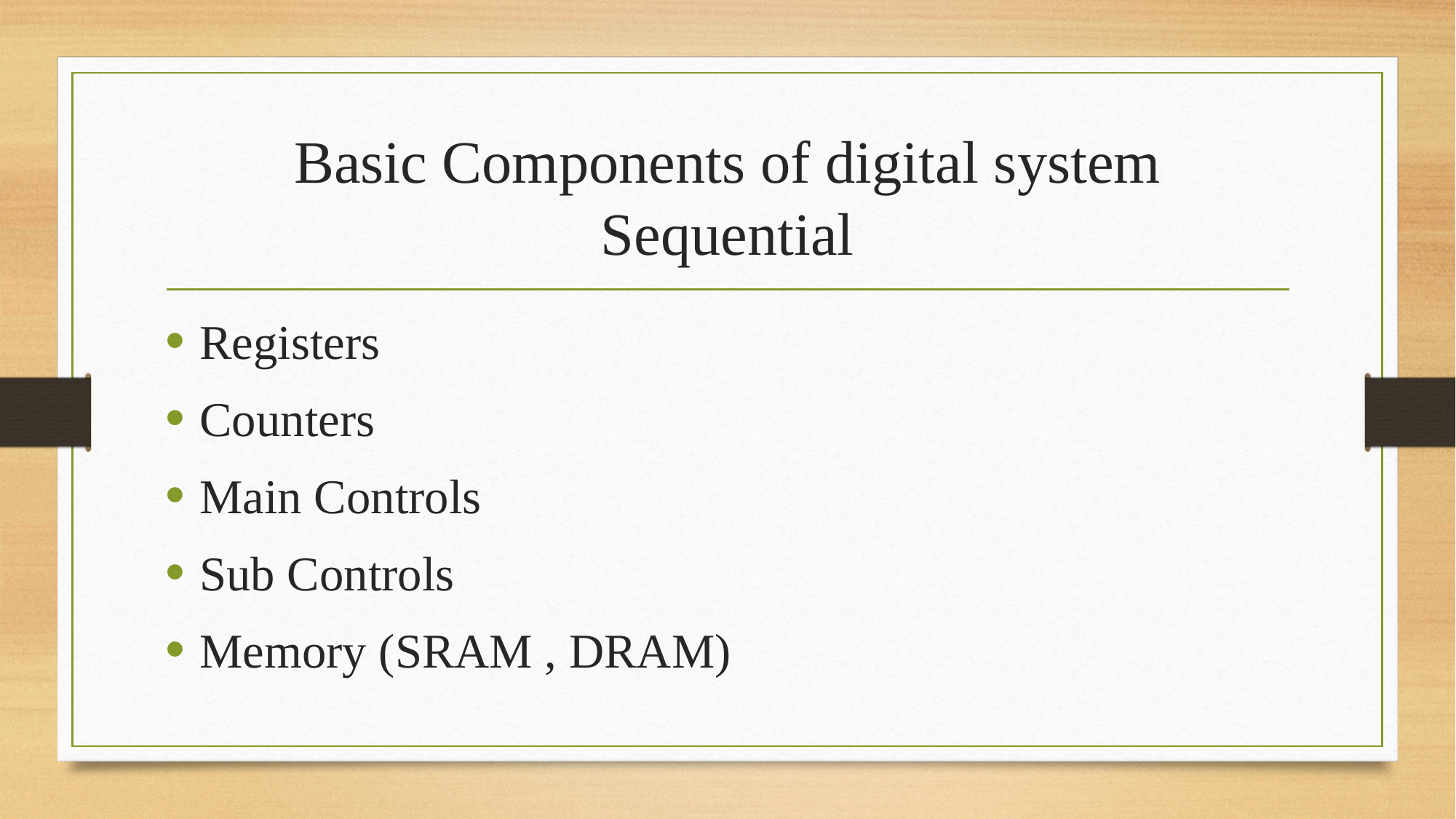

# Basic Components of digital system Sequential
Registers
Counters
Main Controls
Sub Controls
Memory (SRAM , DRAM)